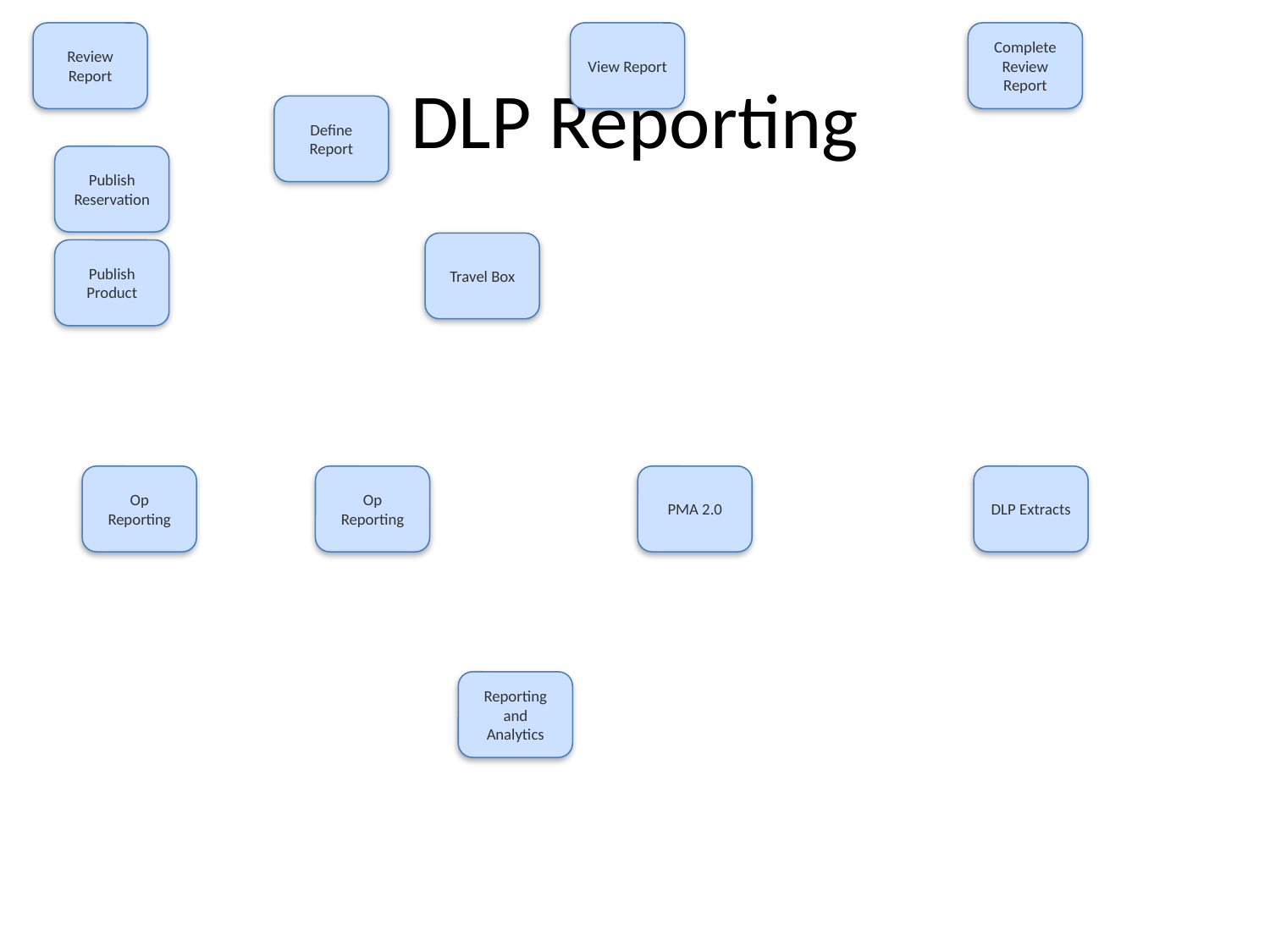

Review Report
View Report
Complete Review Report
# DLP Reporting
Define Report
Publish Reservation
Travel Box
Publish Product
Op Reporting
Op Reporting
PMA 2.0
DLP Extracts
Reporting and Analytics